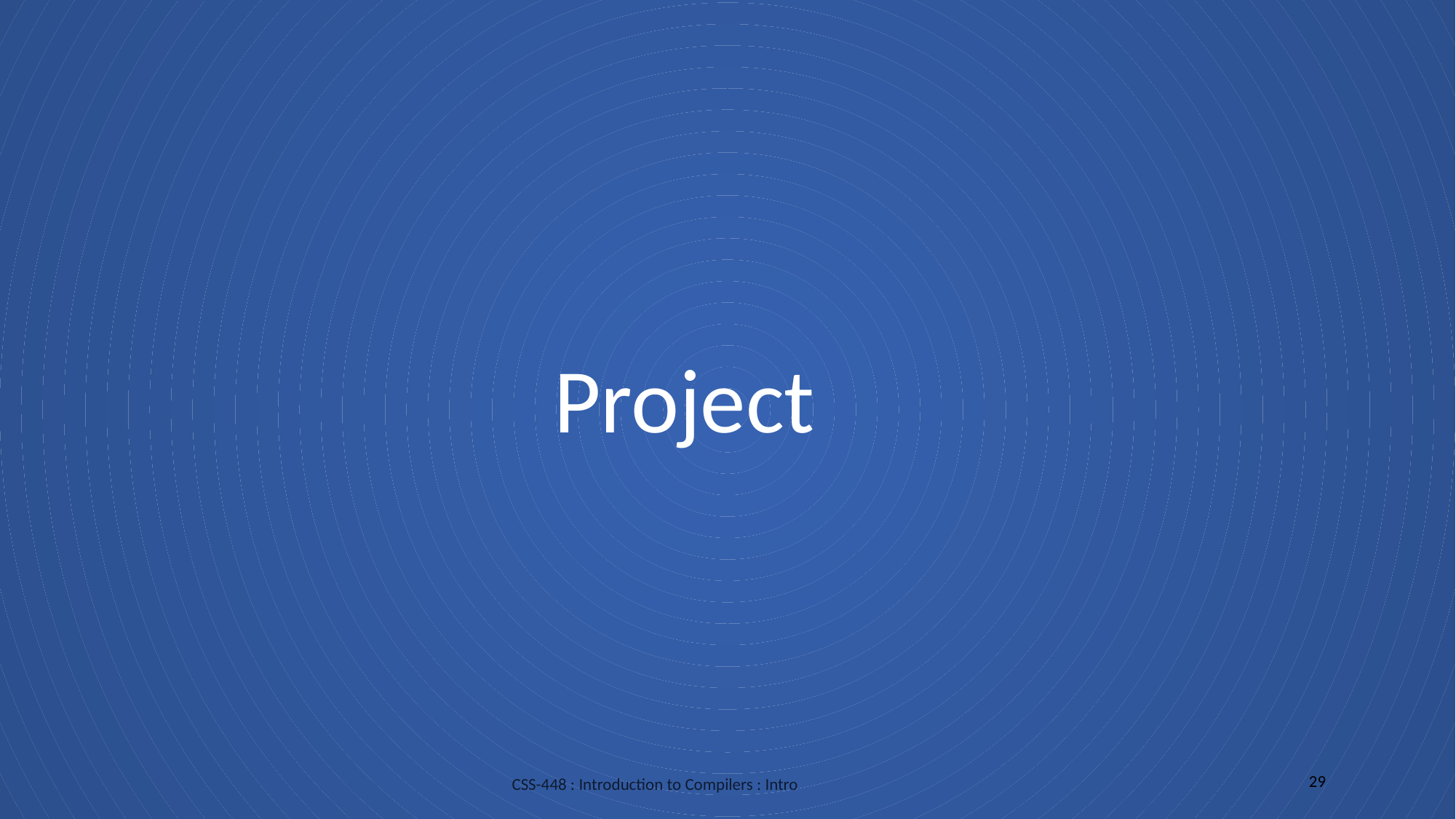

Project
29
CSS-448 : Introduction to Compilers : Intro